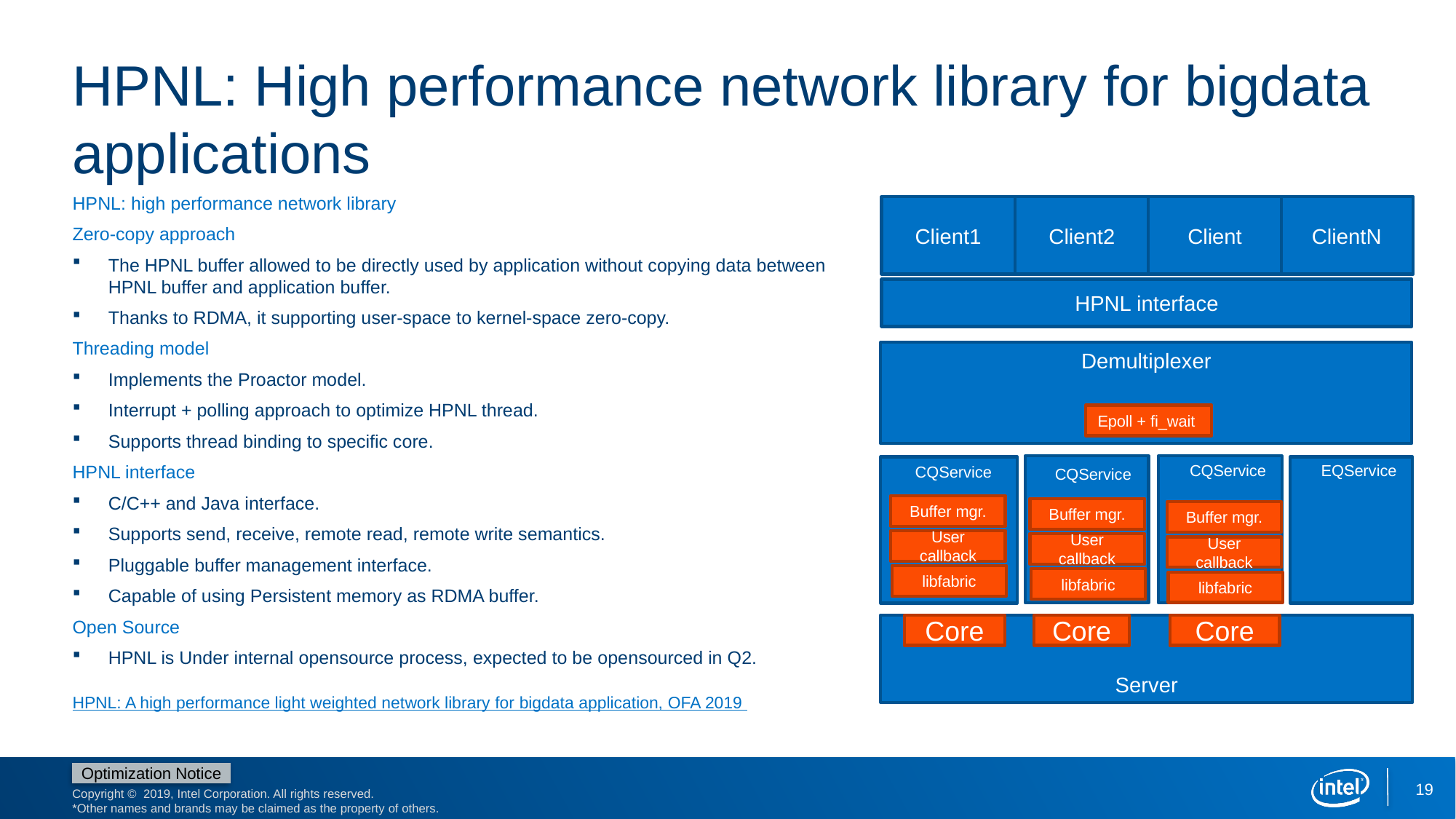

# HPNL: High performance network library for bigdata applications
HPNL: high performance network library
Zero-copy approach
The HPNL buffer allowed to be directly used by application without copying data between HPNL buffer and application buffer.
Thanks to RDMA, it supporting user-space to kernel-space zero-copy.
Threading model
Implements the Proactor model.
Interrupt + polling approach to optimize HPNL thread.
Supports thread binding to specific core.
HPNL interface
C/C++ and Java interface.
Supports send, receive, remote read, remote write semantics.
Pluggable buffer management interface.
Capable of using Persistent memory as RDMA buffer.
Open Source
HPNL is Under internal opensource process, expected to be opensourced in Q2.
Client1
Client2
Client
ClientN
HPNL interface
Demultiplexer
Epoll + fi_wait
CQService
EQService

CQService

CQService
Buffer mgr.
Buffer mgr.
Buffer mgr.
User callback
User callback
User callback
libfabric
libfabric
libfabric
Server
Core
Core
Core
HPNL: A high performance light weighted network library for bigdata application, OFA 2019
19